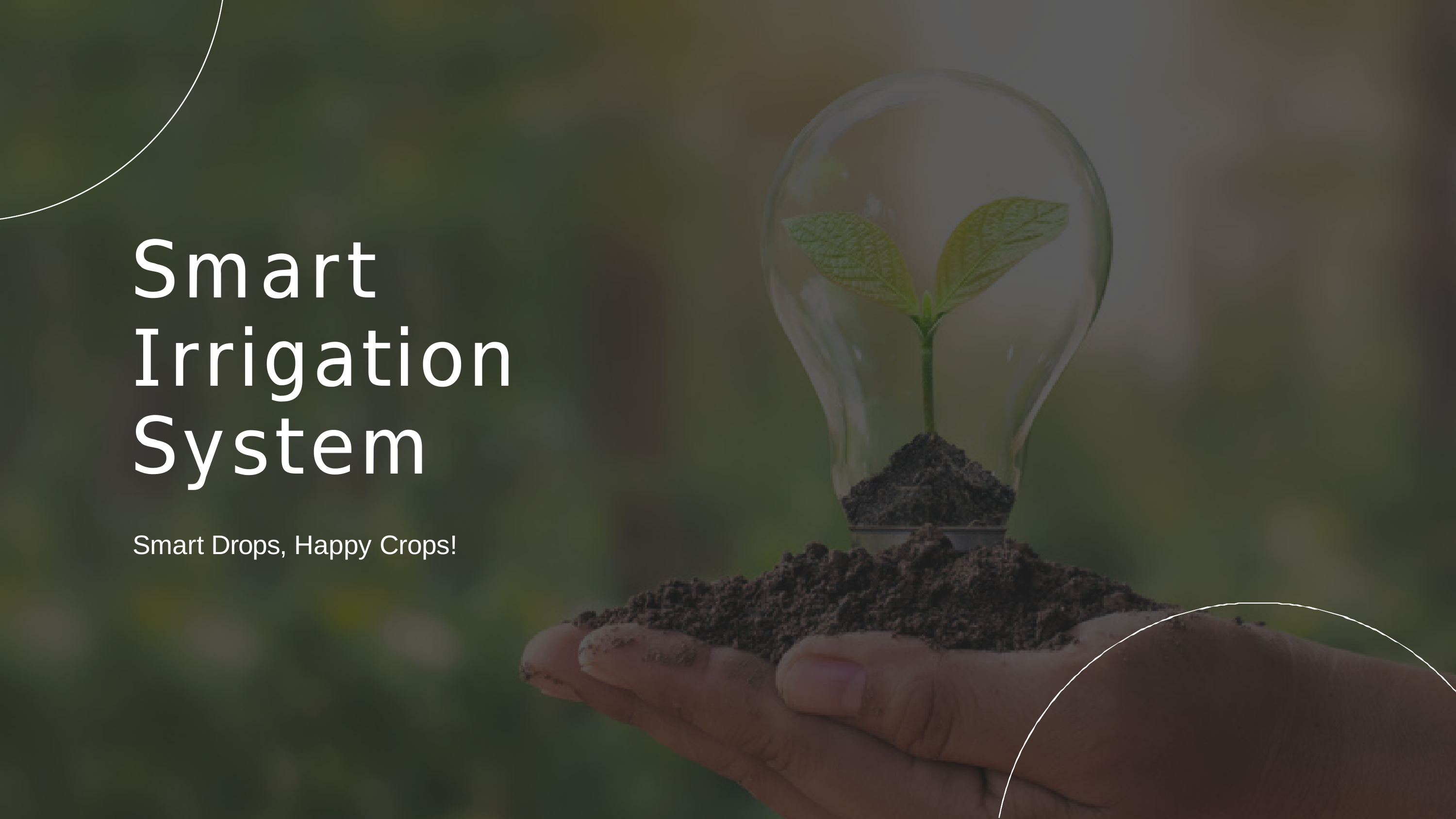

# Smart Irrigation System
Smart Drops, Happy Crops!